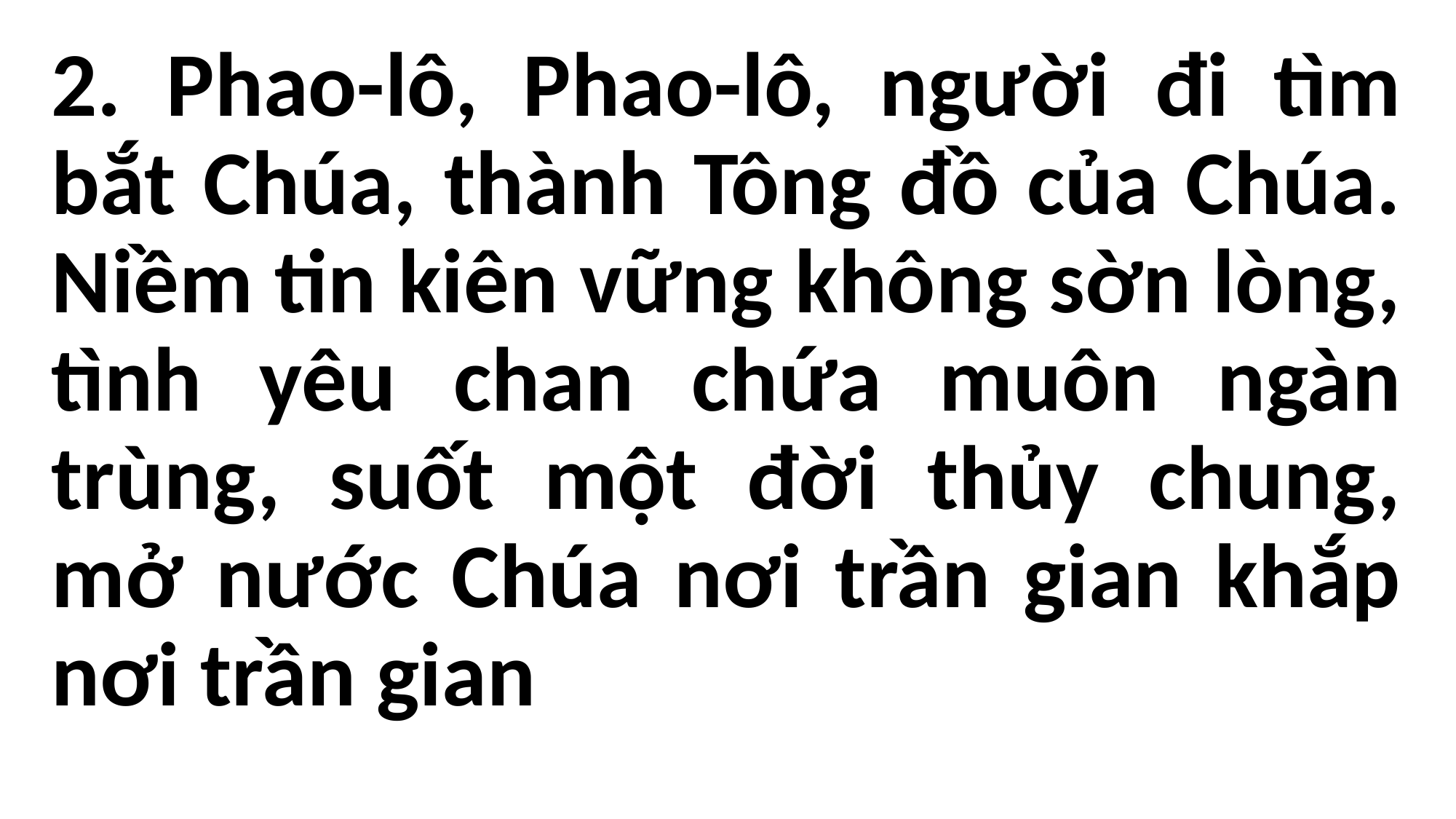

2. Phao-lô, Phao-lô, người đi tìm bắt Chúa, thành Tông đồ của Chúa. Niềm tin kiên vững không sờn lòng, tình yêu chan chứa muôn ngàn trùng, suốt một đời thủy chung, mở nước Chúa nơi trần gian khắp nơi trần gian